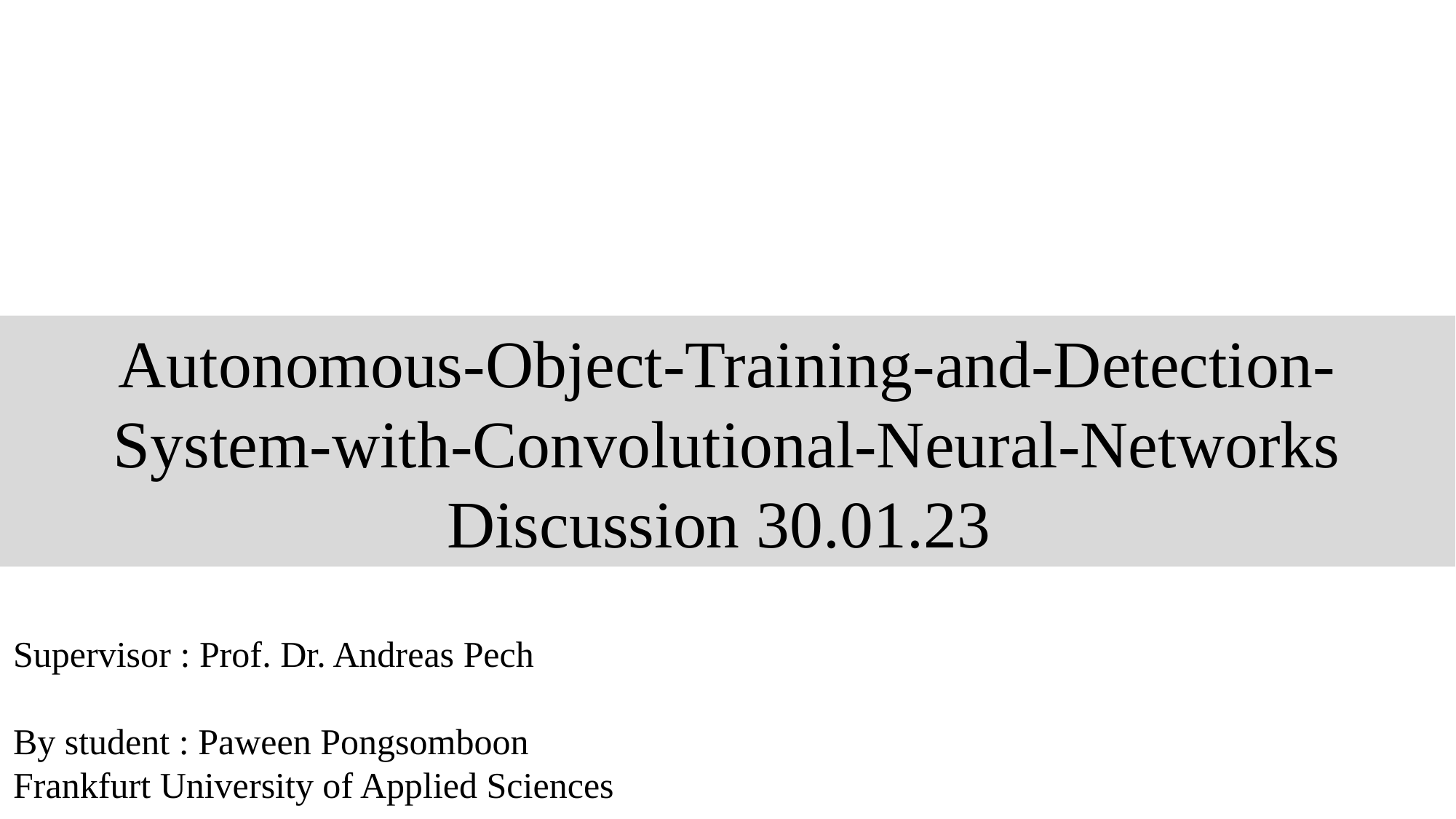

Autonomous-Object-Training-and-Detection-System-with-Convolutional-Neural-Networks Discussion 30.01.23

Supervisor : Prof. Dr. Andreas Pech

By student : Paween Pongsomboon
Frankfurt University of Applied Sciences